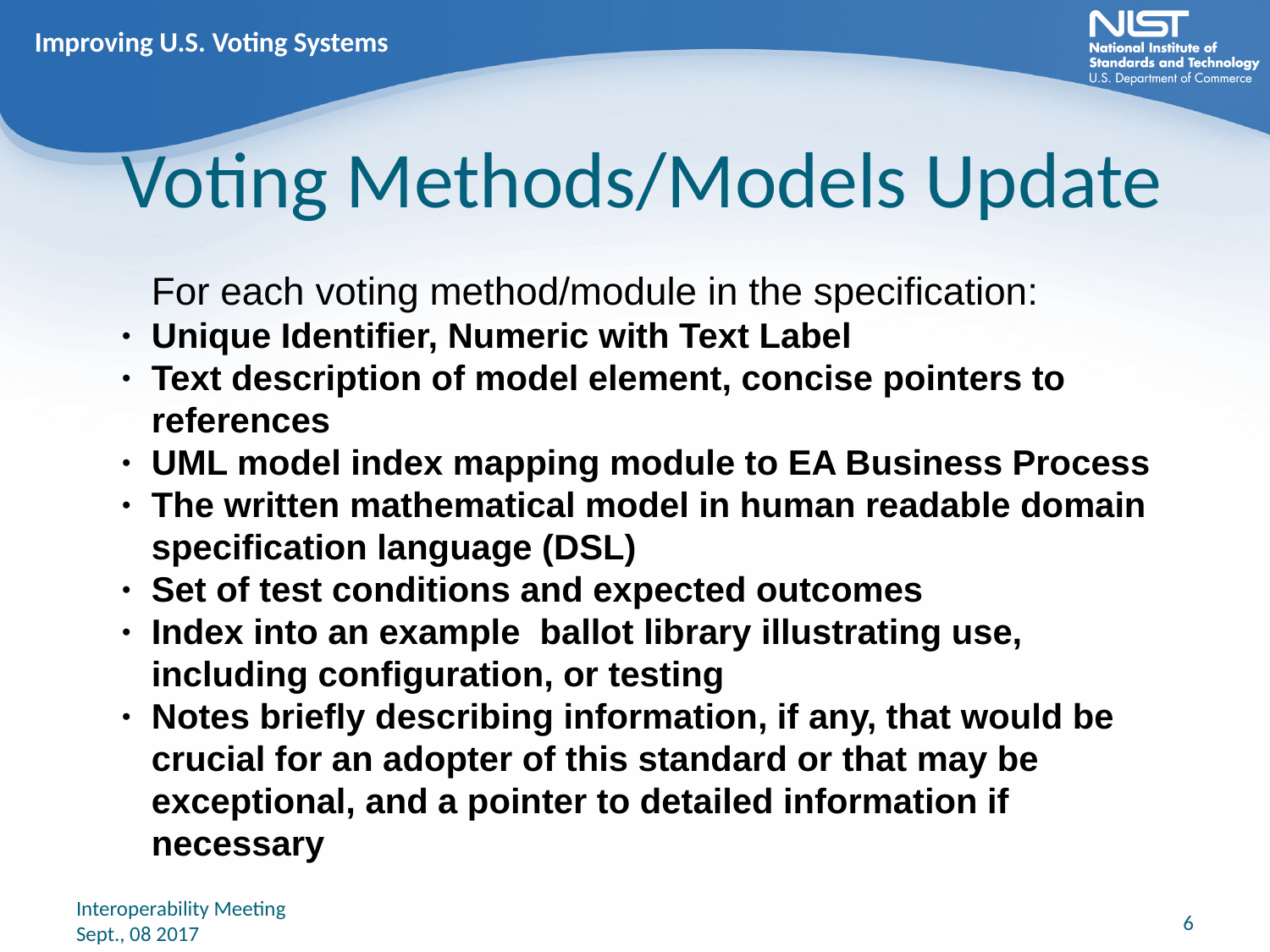

Improving U.S. Voting Systems
Voting Methods/Models Update

# For each voting method/module in the specification:
Unique Identifier, Numeric with Text Label
Text description of model element, concise pointers to references
UML model index mapping module to EA Business Process
The written mathematical model in human readable domain specification language (DSL)
Set of test conditions and expected outcomes
Index into an example  ballot library illustrating use, including configuration, or testing
Notes briefly describing information, if any, that would be crucial for an adopter of this standard or that may be exceptional, and a pointer to detailed information if  necessary
Interoperability Meeting
Sept., 08 2017
6